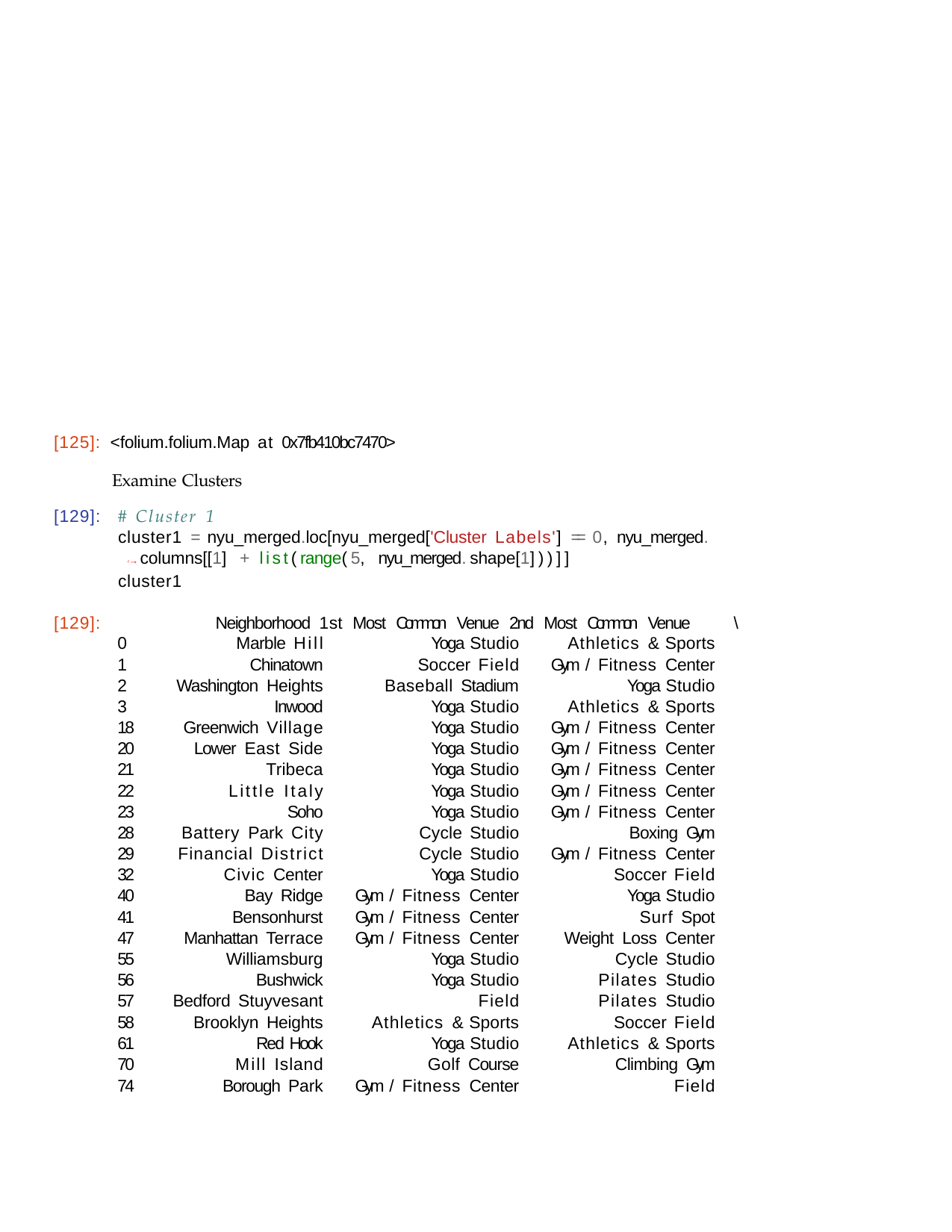

[125]: <folium.folium.Map at 0x7fb410bc7470>

Examine Clusters
[129]:
# Cluster 1
cluster1 = nyu_merged.loc[nyu_merged['Cluster Labels'] == 0, nyu_merged.
‹→columns[[1]  +  list(range(5,  nyu_merged.shape[1]))]]
cluster1
[129]:
Neighborhood  1st  Most  Common  Venue  2nd  Most  Common  Venue	\
| 0 | Marble Hill | Yoga Studio | Athletics & Sports |
| --- | --- | --- | --- |
| 1 | Chinatown | Soccer Field | Gym / Fitness Center |
| 2 | Washington Heights | Baseball Stadium | Yoga Studio |
| 3 | Inwood | Yoga Studio | Athletics & Sports |
| 18 | Greenwich Village | Yoga Studio | Gym / Fitness Center |
| 20 | Lower East Side | Yoga Studio | Gym / Fitness Center |
| 21 | Tribeca | Yoga Studio | Gym / Fitness Center |
| 22 | Little Italy | Yoga Studio | Gym / Fitness Center |
| 23 | Soho | Yoga Studio | Gym / Fitness Center |
| 28 | Battery Park City | Cycle Studio | Boxing Gym |
| 29 | Financial District | Cycle Studio | Gym / Fitness Center |
| 32 | Civic Center | Yoga Studio | Soccer Field |
| 40 | Bay Ridge | Gym / Fitness Center | Yoga Studio |
| 41 | Bensonhurst | Gym / Fitness Center | Surf Spot |
| 47 | Manhattan Terrace | Gym / Fitness Center | Weight Loss Center |
| 55 | Williamsburg | Yoga Studio | Cycle Studio |
| 56 | Bushwick | Yoga Studio | Pilates Studio |
| 57 | Bedford Stuyvesant | Field | Pilates Studio |
| 58 | Brooklyn Heights | Athletics & Sports | Soccer Field |
| 61 | Red Hook | Yoga Studio | Athletics & Sports |
| 70 | Mill Island | Golf Course | Climbing Gym |
| 74 | Borough Park | Gym / Fitness Center | Field |